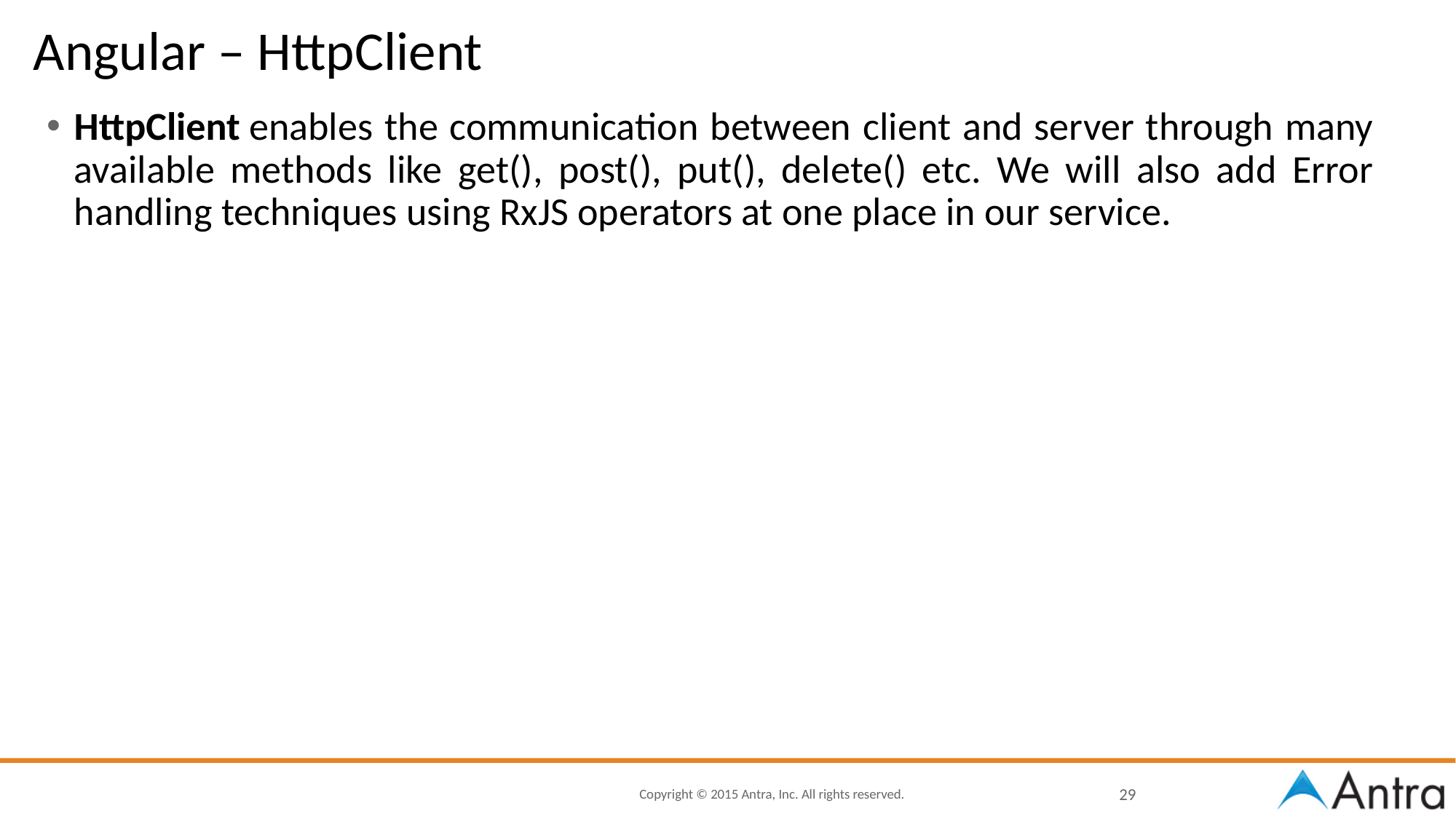

# Angular – HttpClient
HttpClient enables the communication between client and server through many available methods like get(), post(), put(), delete() etc. We will also add Error handling techniques using RxJS operators at one place in our service.
29